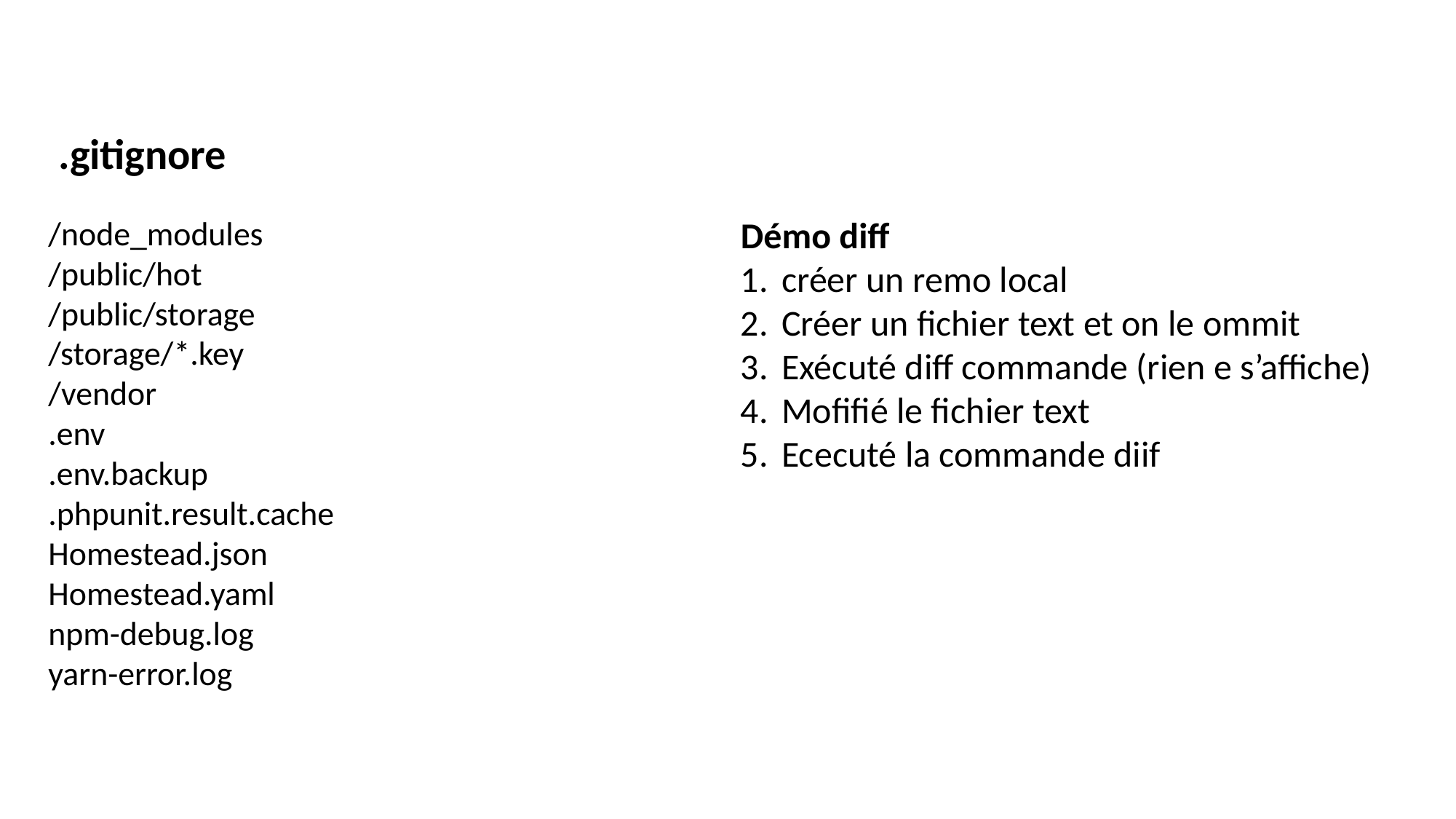

.gitignore
/node_modules
/public/hot
/public/storage
/storage/*.key
/vendor
.env
.env.backup
.phpunit.result.cache
Homestead.json
Homestead.yaml
npm-debug.log
yarn-error.log
Démo diff
créer un remo local
Créer un fichier text et on le ommit
Exécuté diff commande (rien e s’affiche)
Mofifié le fichier text
Ececuté la commande diif